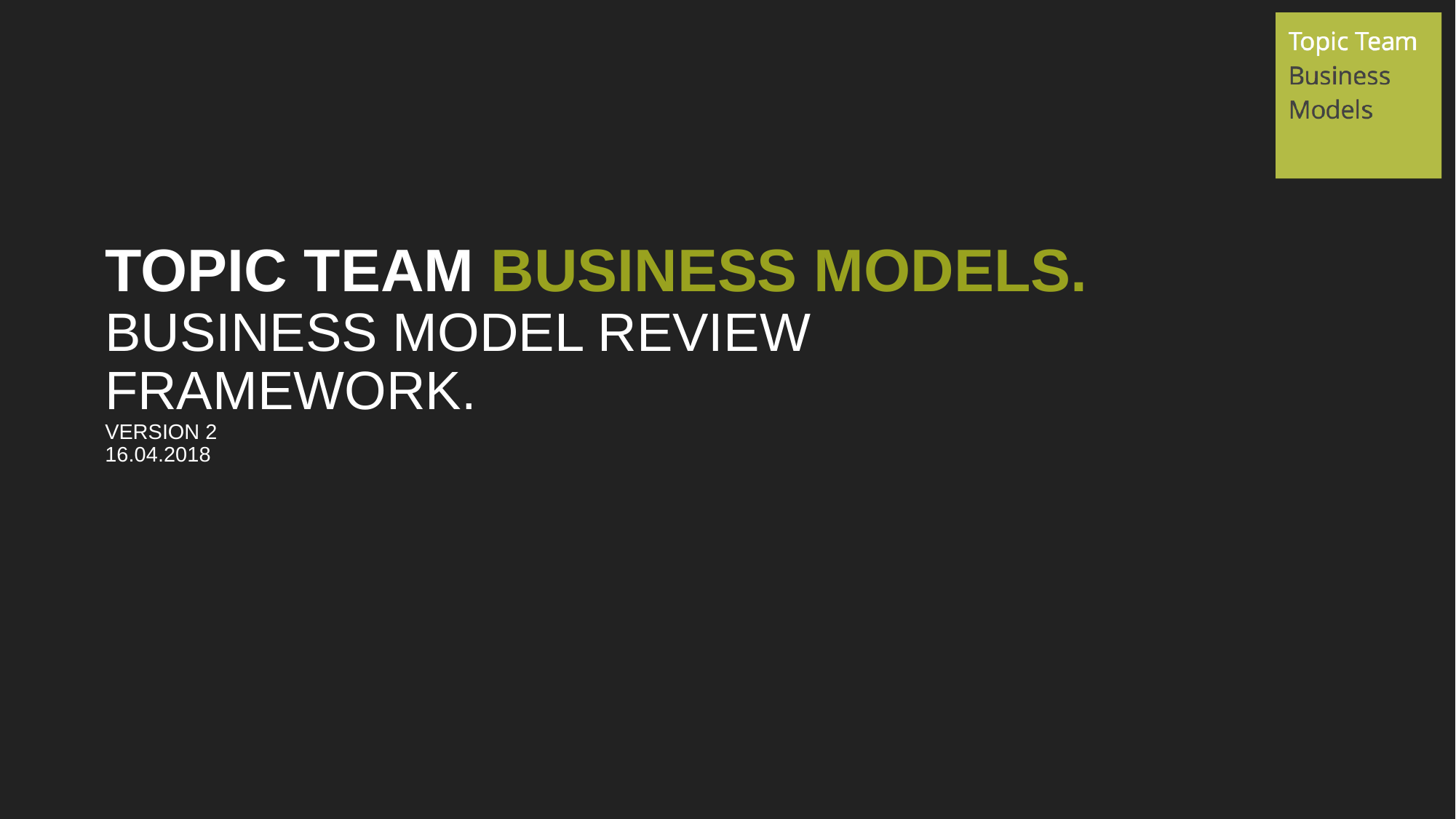

Topic Team business models.
Business model review framework.
Version 2
16.04.2018